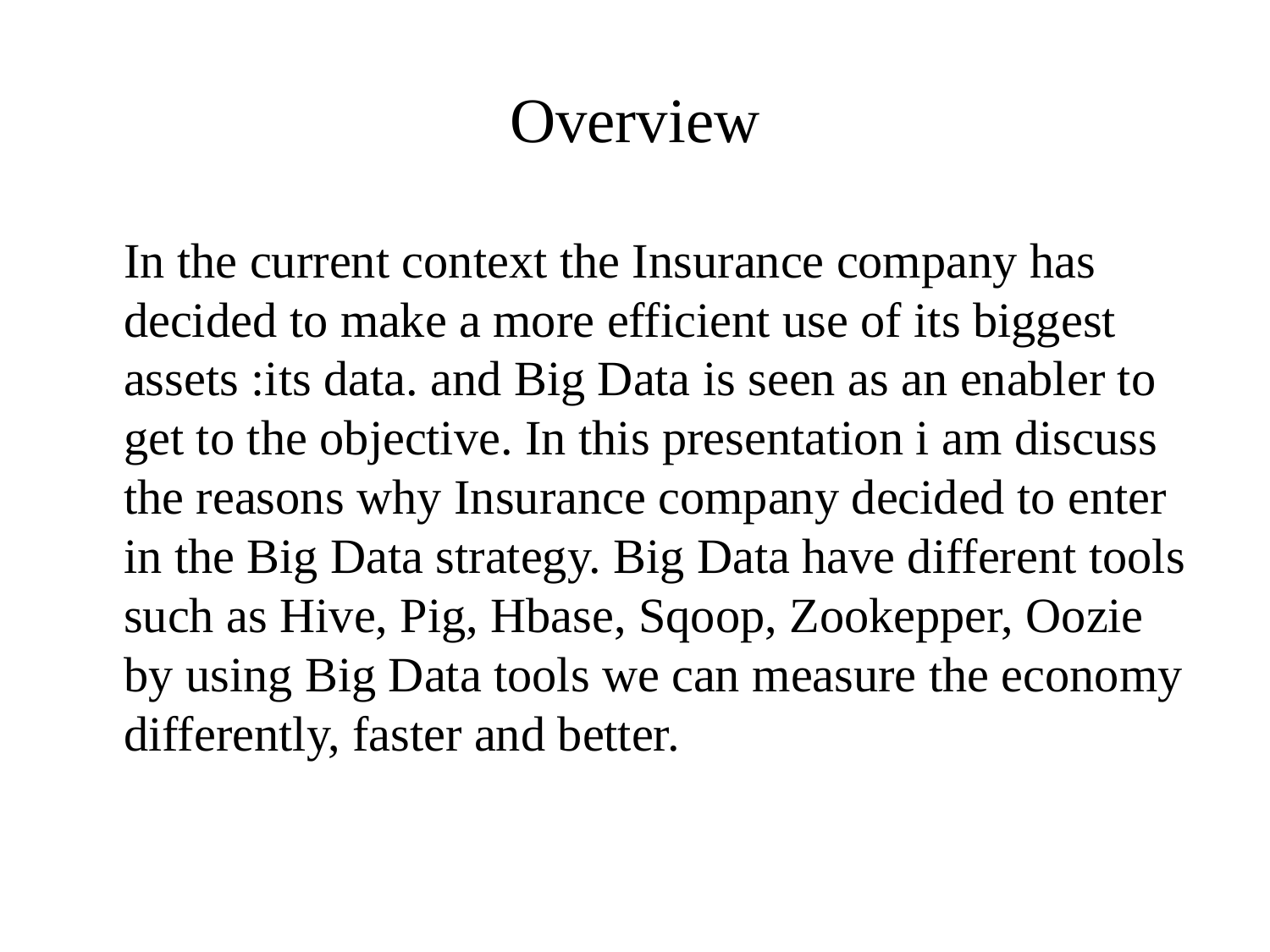

# Overview
	In the current context the Insurance company has decided to make a more efficient use of its biggest assets :its data. and Big Data is seen as an enabler to get to the objective. In this presentation i am discuss the reasons why Insurance company decided to enter in the Big Data strategy. Big Data have different tools such as Hive, Pig, Hbase, Sqoop, Zookepper, Oozie by using Big Data tools we can measure the economy differently, faster and better.